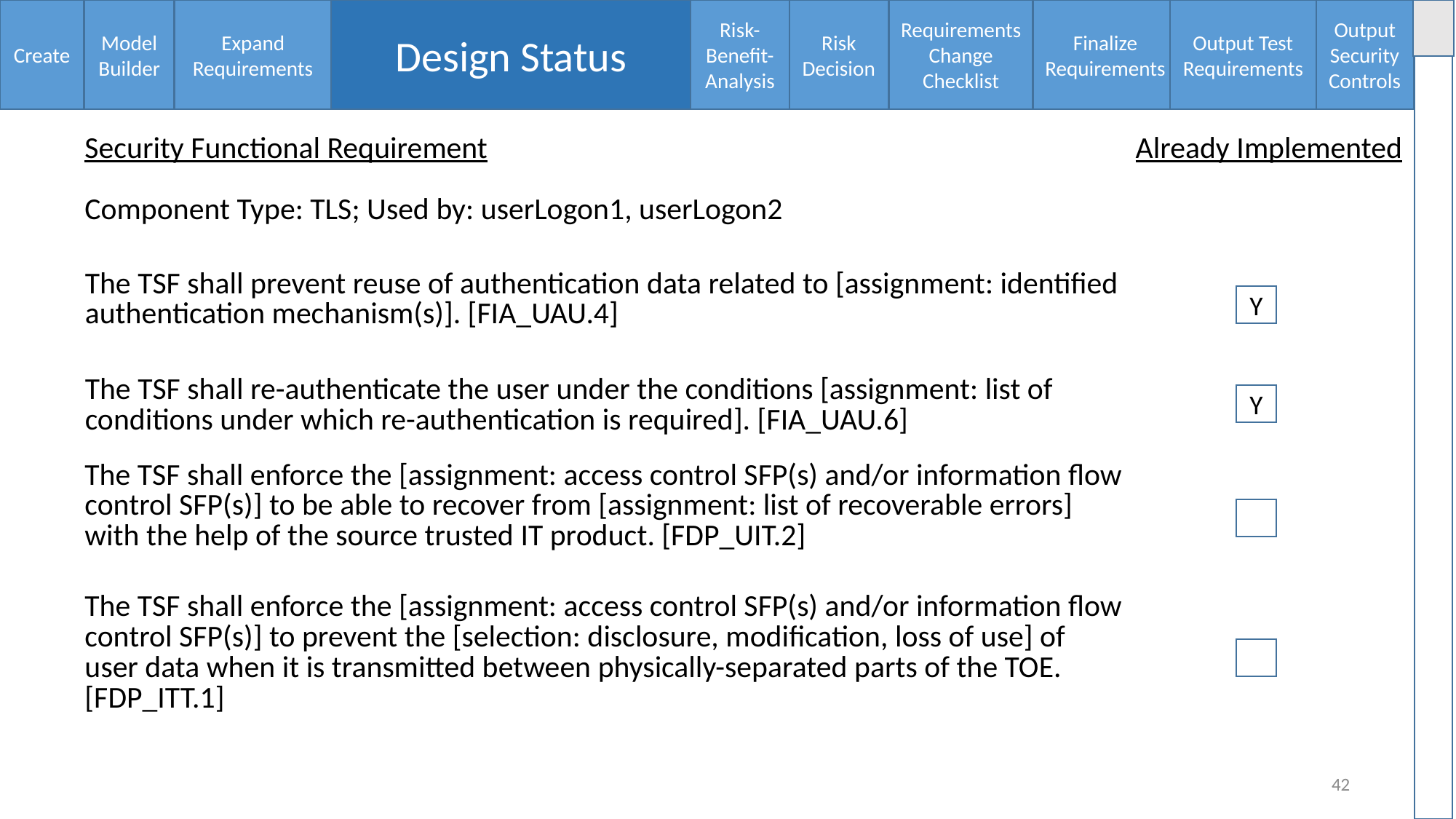

Create
Model
Builder
Expand Requirements
Design Status
Risk-Benefit-Analysis
Risk Decision
Requirements Change Checklist
Finalize Requirements
Output Test Requirements
Output Security Controls

| Security Functional Requirement Component Type: TLS; Used by: userLogon1, userLogon2 | Already Implemented |
| --- | --- |
| The TSF shall prevent reuse of authentication data related to [assignment: identified authentication mechanism(s)]. [FIA\_UAU.4] |  |
| The TSF shall re-authenticate the user under the conditions [assignment: list of conditions under which re-authentication is required]. [FIA\_UAU.6] |  |
| The TSF shall enforce the [assignment: access control SFP(s) and/or information flow control SFP(s)] to be able to recover from [assignment: list of recoverable errors] with the help of the source trusted IT product. [FDP\_UIT.2] |  |
| The TSF shall enforce the [assignment: access control SFP(s) and/or information flow control SFP(s)] to prevent the [selection: disclosure, modification, loss of use] of user data when it is transmitted between physically-separated parts of the TOE. [FDP\_ITT.1] |  |
Y
Y

42